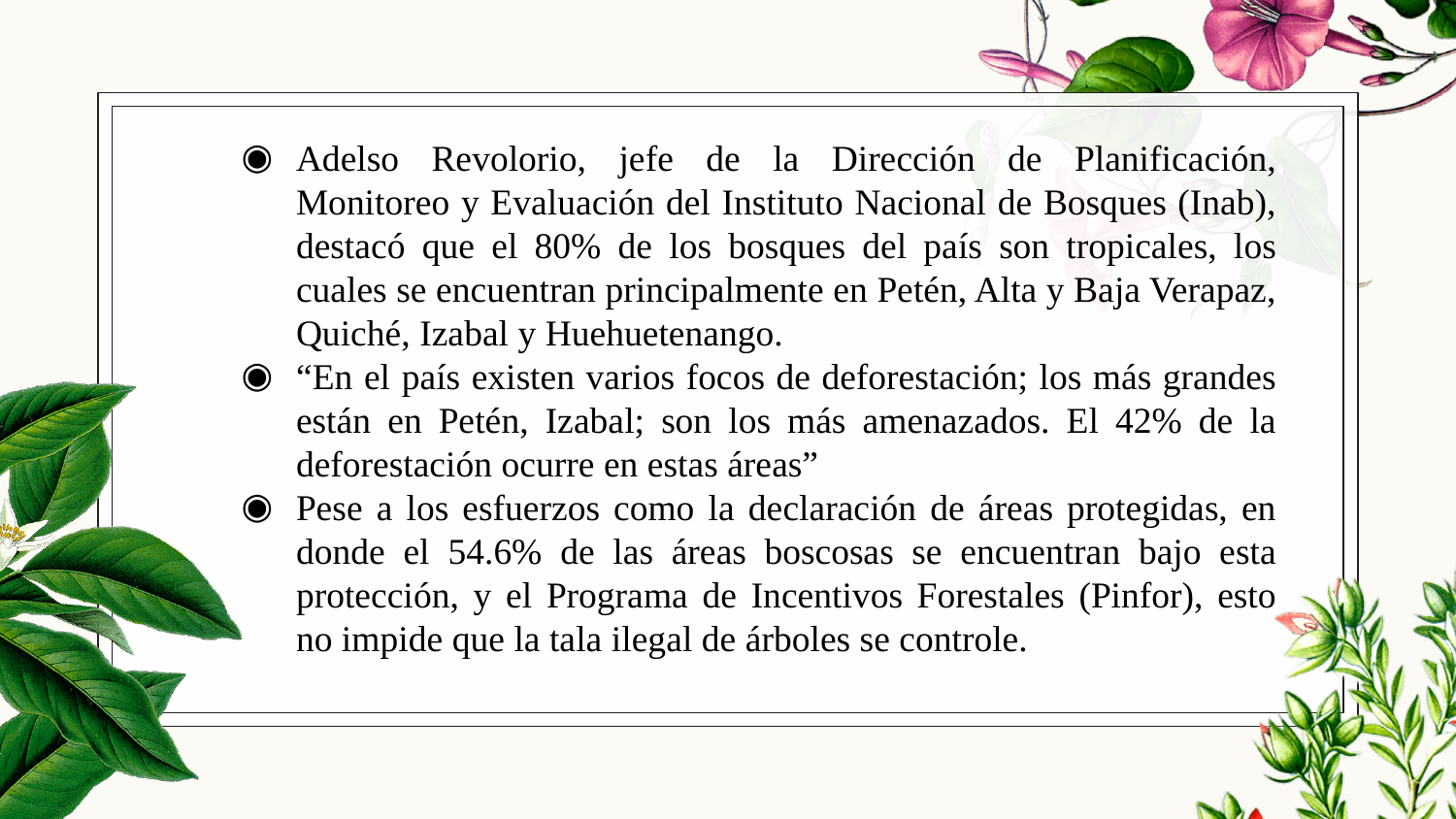

Adelso Revolorio, jefe de la Dirección de Planificación, Monitoreo y Evaluación del Instituto Nacional de Bosques (Inab), destacó que el 80% de los bosques del país son tropicales, los cuales se encuentran principalmente en Petén, Alta y Baja Verapaz, Quiché, Izabal y Huehuetenango.
“En el país existen varios focos de deforestación; los más grandes están en Petén, Izabal; son los más amenazados. El 42% de la deforestación ocurre en estas áreas”
Pese a los esfuerzos como la declaración de áreas protegidas, en donde el 54.6% de las áreas boscosas se encuentran bajo esta protección, y el Programa de Incentivos Forestales (Pinfor), esto no impide que la tala ilegal de árboles se controle.